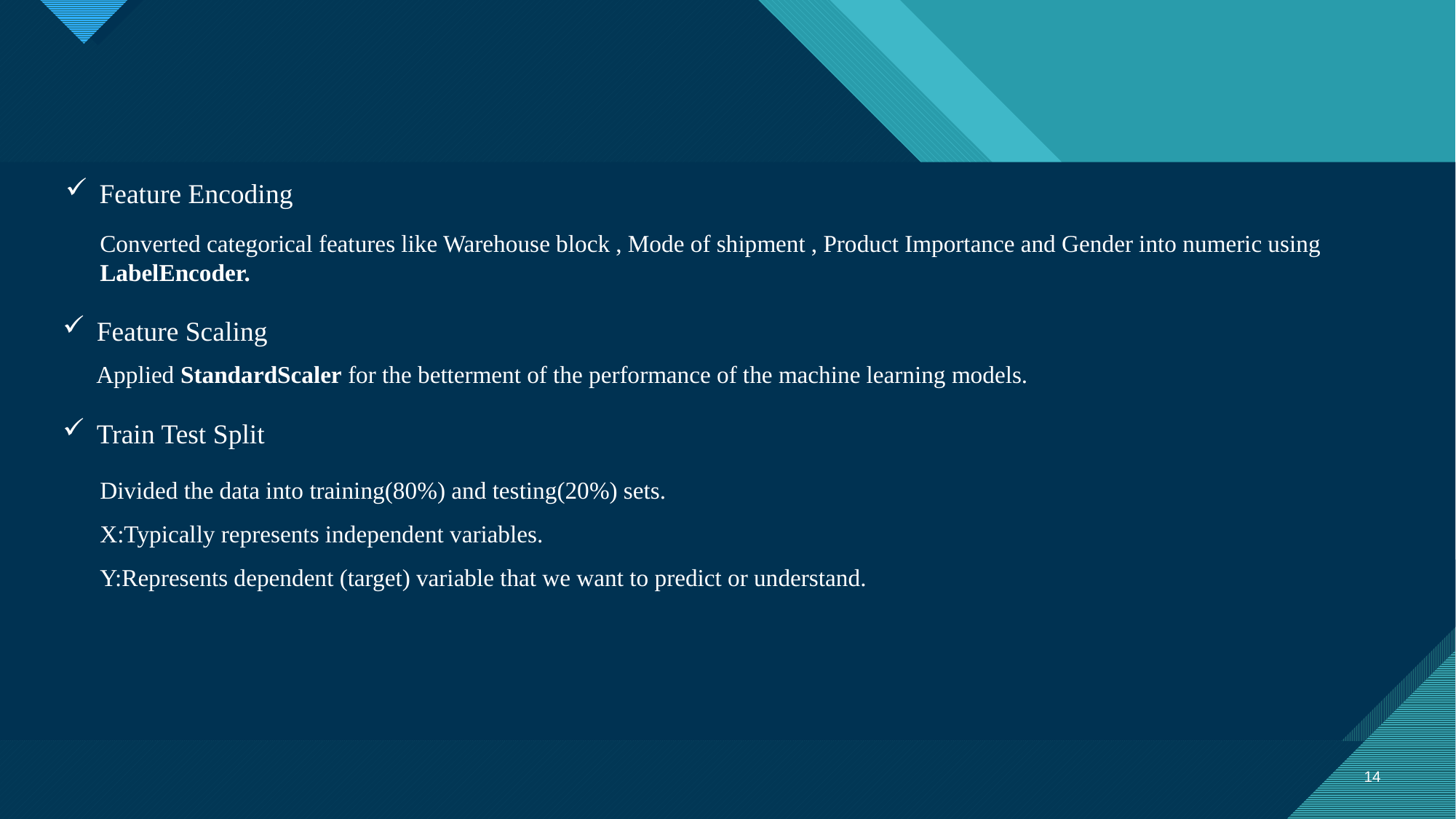

Feature Encoding
Converted categorical features like Warehouse block , Mode of shipment , Product Importance and Gender into numeric using LabelEncoder.
Feature Scaling
Applied StandardScaler for the betterment of the performance of the machine learning models.
Train Test Split
Divided the data into training(80%) and testing(20%) sets.
X:Typically represents independent variables.
Y:Represents dependent (target) variable that we want to predict or understand.
14